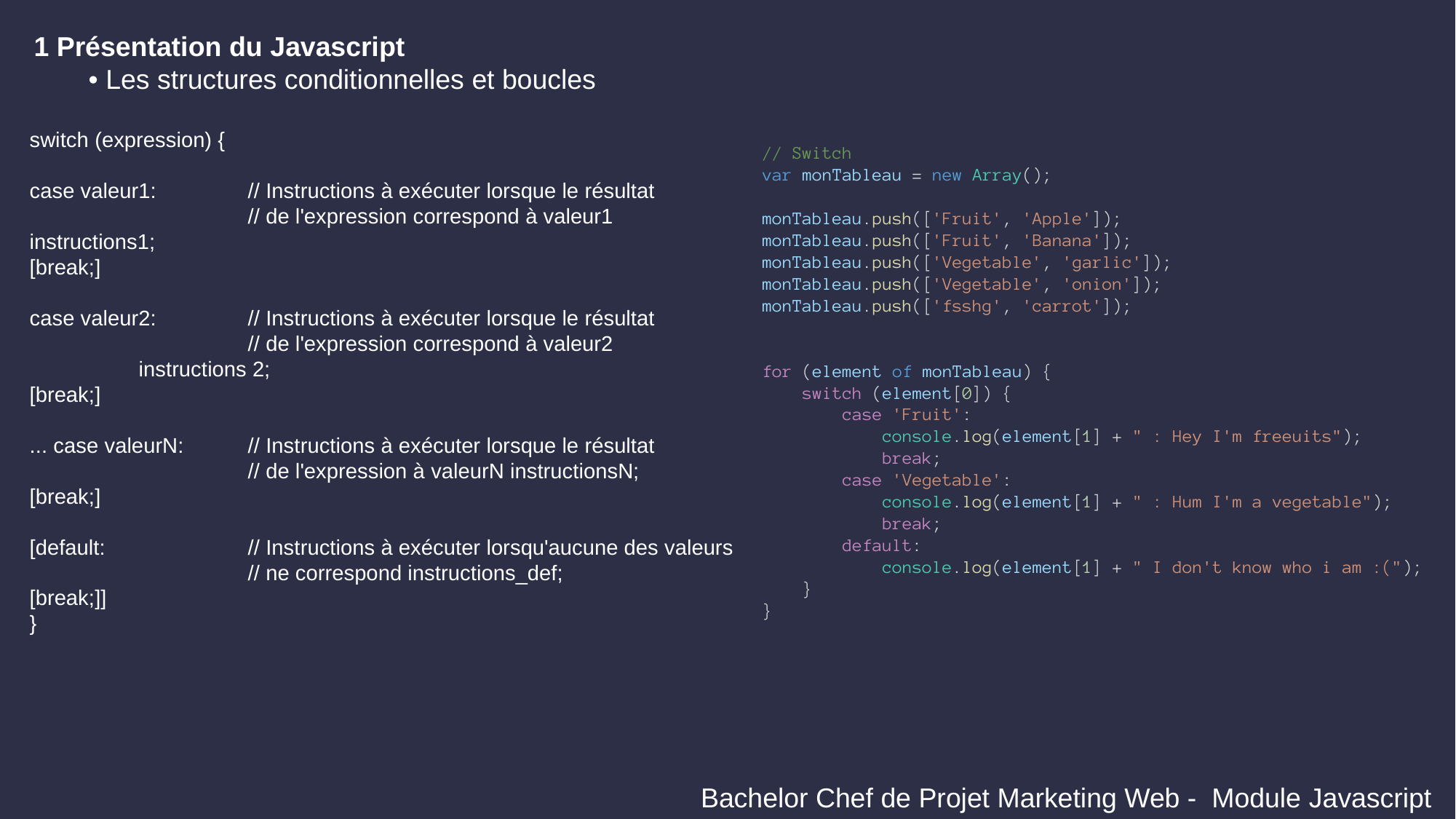

1 Présentation du Javascript
• Les structures conditionnelles et boucles
switch (expression) {

case valeur1: 	// Instructions à exécuter lorsque le résultat
		// de l'expression correspond à valeur1 	instructions1;
[break;]

case valeur2: 	// Instructions à exécuter lorsque le résultat
		// de l'expression correspond à valeur2
	instructions 2;
[break;]

... case valeurN: 	// Instructions à exécuter lorsque le résultat
		// de l'expression à valeurN instructionsN;
[break;]

[default: 		// Instructions à exécuter lorsqu'aucune des valeurs
		// ne correspond instructions_def;
[break;]]
}
            // Switch
            var monTableau = new Array();
            monTableau.push(['Fruit', 'Apple']);
            monTableau.push(['Fruit', 'Banana']);
            monTableau.push(['Vegetable', 'garlic']);
            monTableau.push(['Vegetable', 'onion']);
            monTableau.push(['fsshg', 'carrot']);
            
            
            for (element of monTableau) {
                switch (element[0]) {
                    case 'Fruit':
                        console.log(element[1] + " : Hey I'm freeuits");
                        break;
                    case 'Vegetable':
                        console.log(element[1] + " : Hum I'm a vegetable");
                        break;
                    default:
                        console.log(element[1] + " I don't know who i am :(");
                }
            }

Bachelor Chef de Projet Marketing Web -  Module Javascript